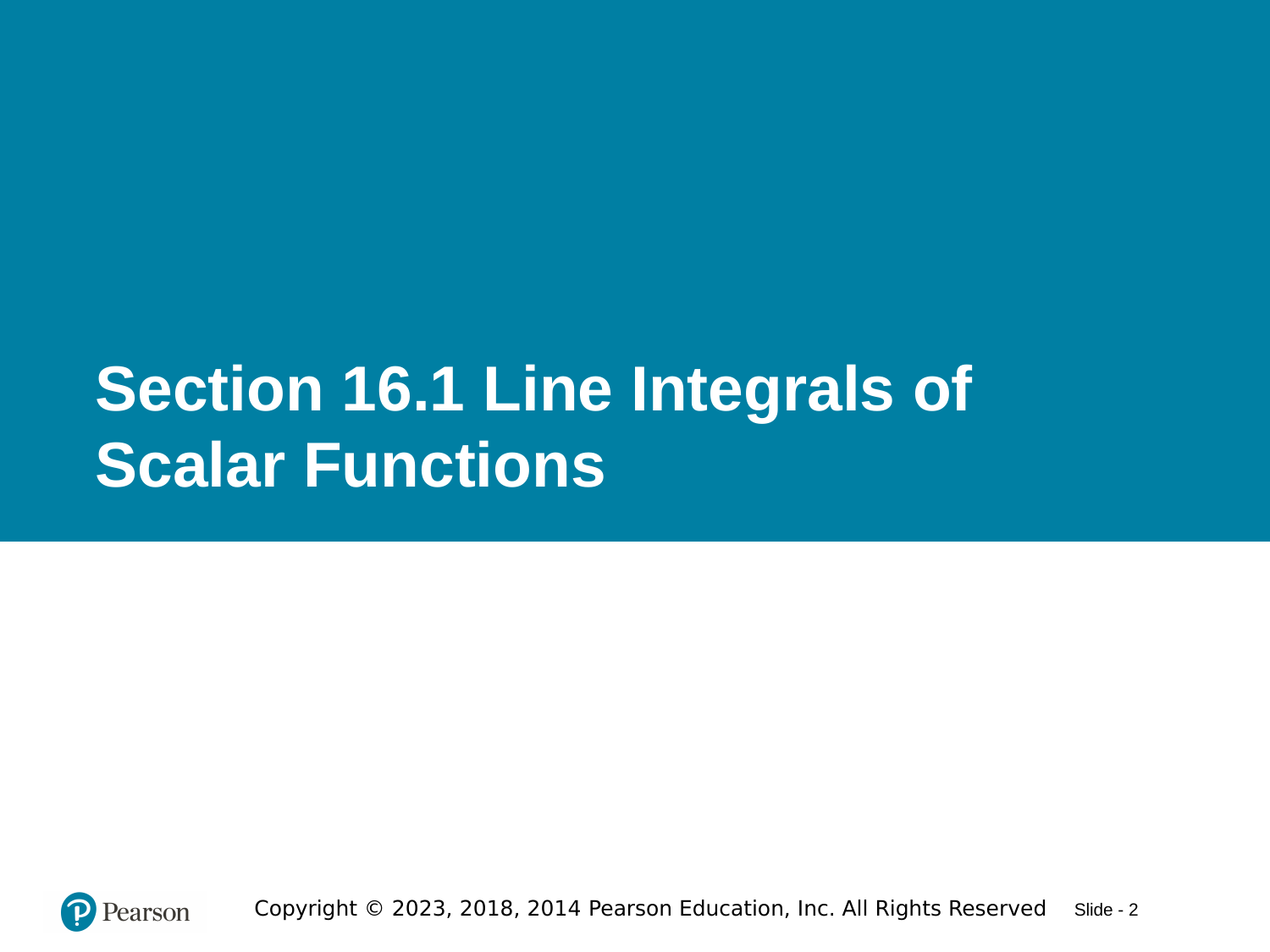

# Section 16.1 Line Integrals of Scalar Functions